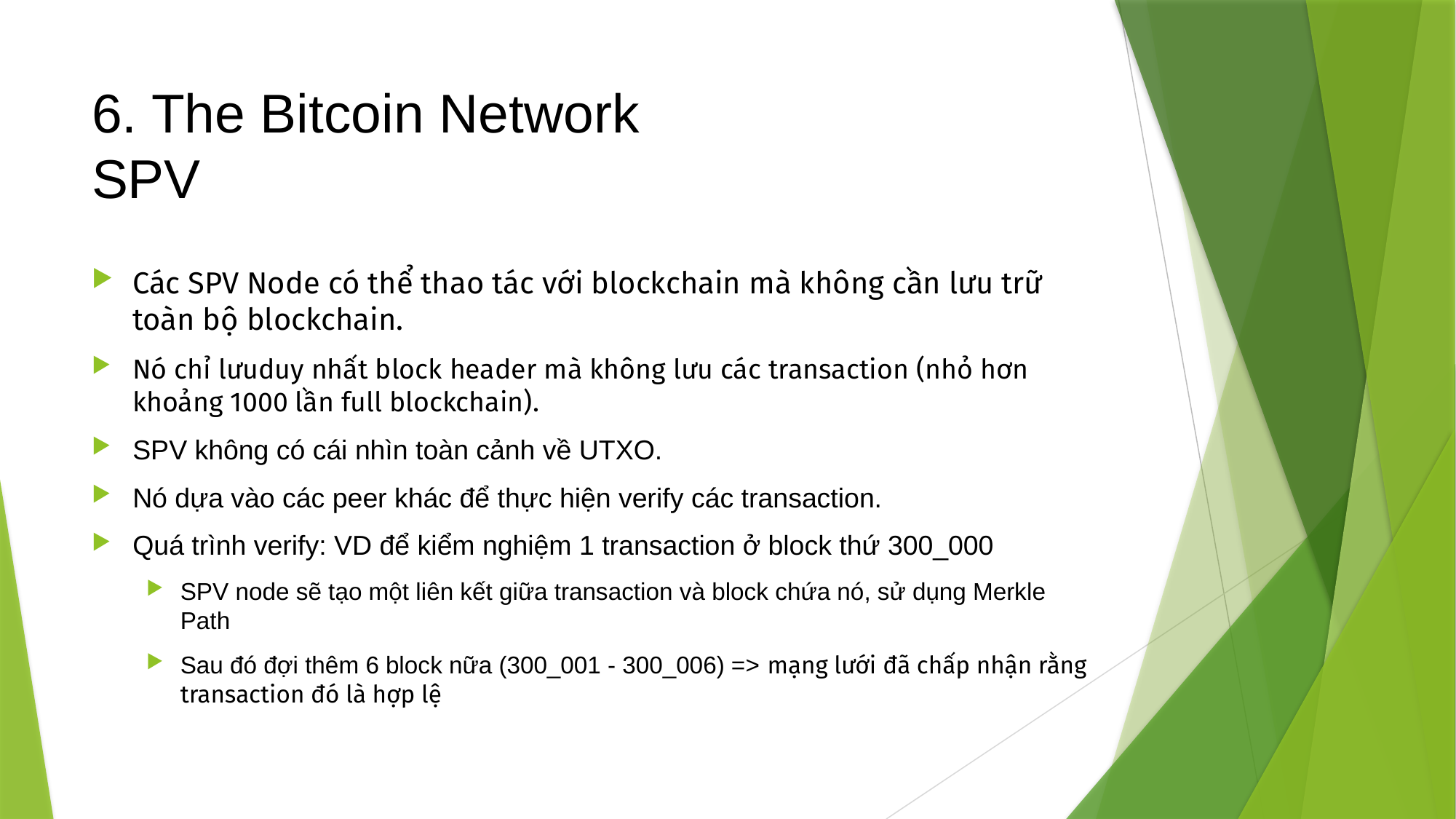

# 6. The Bitcoin Network SPV
Các SPV Node có thể thao tác với blockchain mà không cần lưu trữ toàn bộ blockchain.
Nó chỉ lưuduy nhất block header mà không lưu các transaction (nhỏ hơn khoảng 1000 lần full blockchain).
SPV không có cái nhìn toàn cảnh về UTXO.
Nó dựa vào các peer khác để thực hiện verify các transaction.
Quá trình verify: VD để kiểm nghiệm 1 transaction ở block thứ 300_000
SPV node sẽ tạo một liên kết giữa transaction và block chứa nó, sử dụng Merkle Path
Sau đó đợi thêm 6 block nữa (300_001 - 300_006) => mạng lưới đã chấp nhận rằng transaction đó là hợp lệ